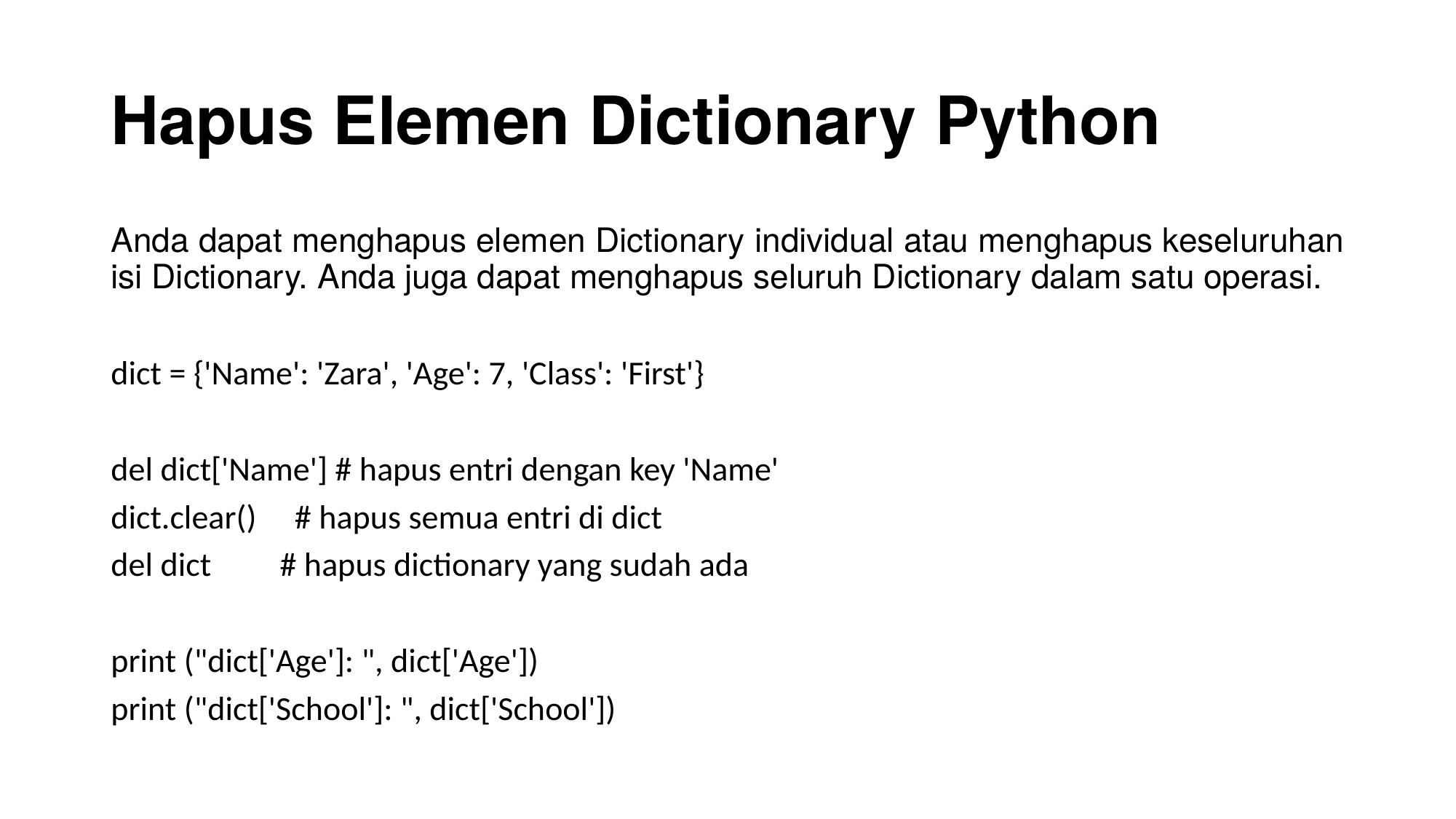

# Hapus Elemen Dictionary Python
Anda dapat menghapus elemen Dictionary individual atau menghapus keseluruhan isi Dictionary. Anda juga dapat menghapus seluruh Dictionary dalam satu operasi.

dict = {'Name': 'Zara', 'Age': 7, 'Class': 'First'}

del dict['Name'] # hapus entri dengan key 'Name'
dict.clear()     # hapus semua entri di dict
del dict         # hapus dictionary yang sudah ada

print ("dict['Age']: ", dict['Age'])
print ("dict['School']: ", dict['School'])